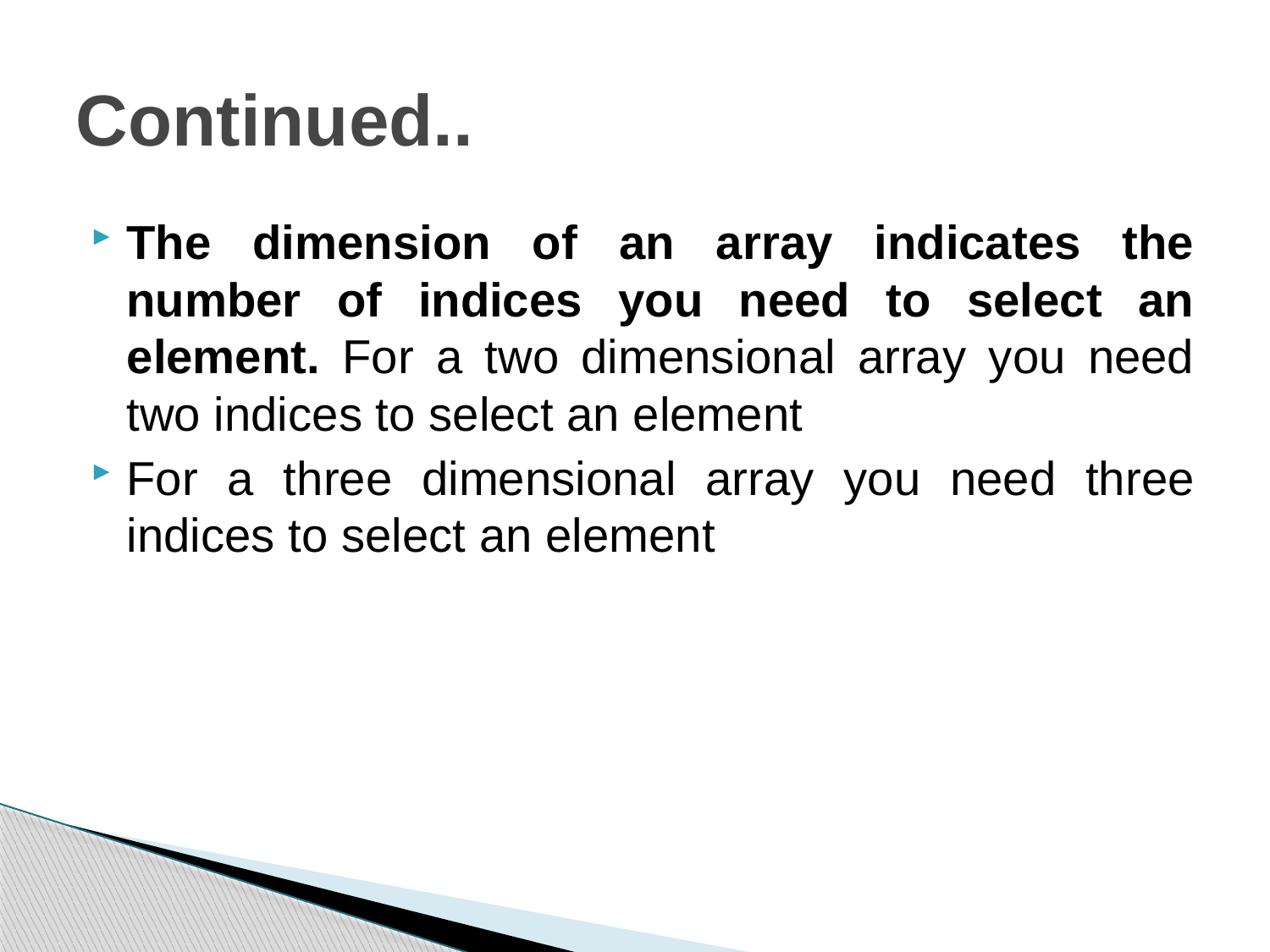

# Continued..
The dimension of an array indicates the number of indices you need to select an element. For a two dimensional array you need two indices to select an element
For a three dimensional array you need three indices to select an element